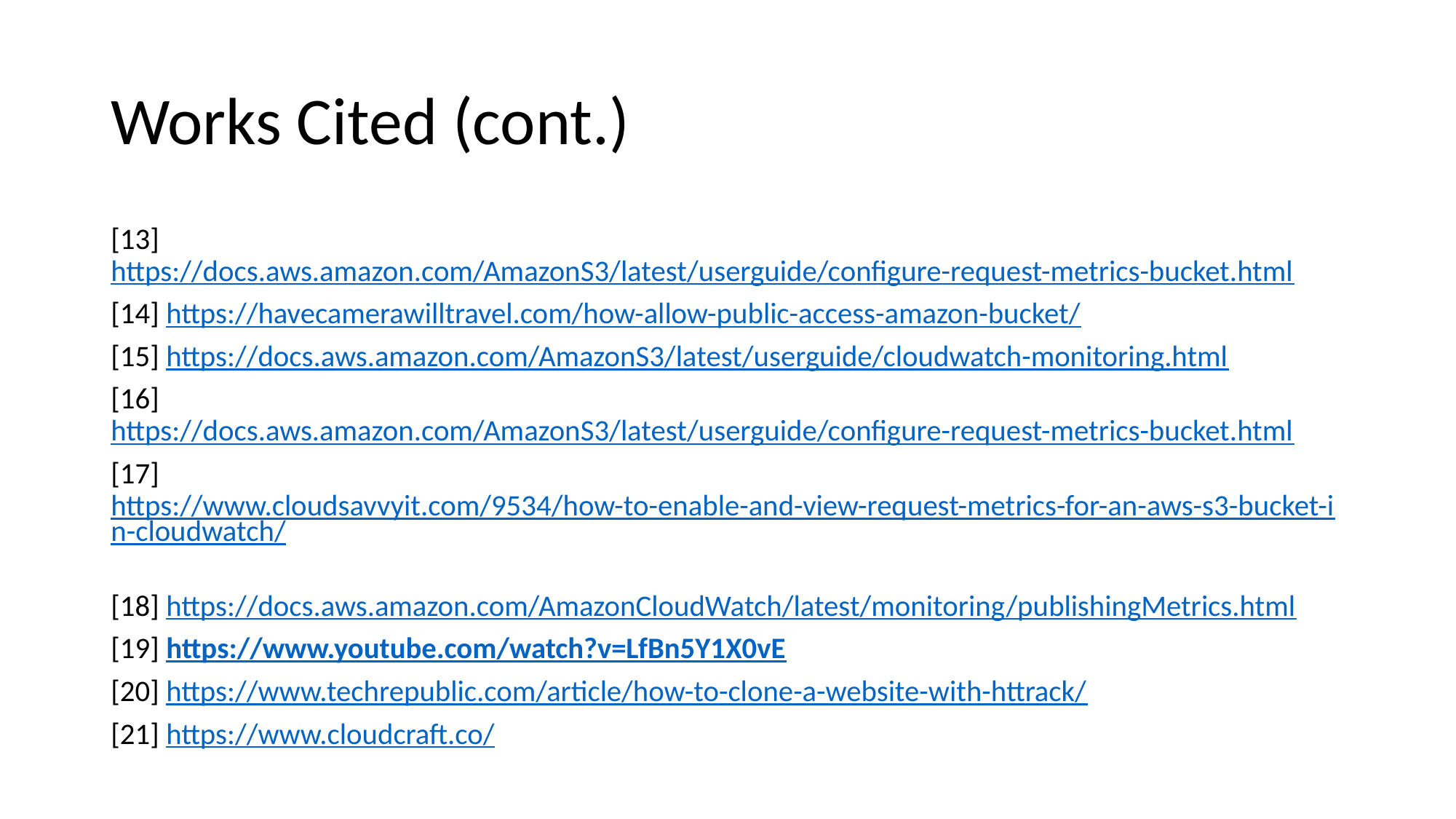

# Works Cited (cont.)
[13] https://docs.aws.amazon.com/AmazonS3/latest/userguide/configure-request-metrics-bucket.html
[14] https://havecamerawilltravel.com/how-allow-public-access-amazon-bucket/
[15] https://docs.aws.amazon.com/AmazonS3/latest/userguide/cloudwatch-monitoring.html
[16] https://docs.aws.amazon.com/AmazonS3/latest/userguide/configure-request-metrics-bucket.html
[17] https://www.cloudsavvyit.com/9534/how-to-enable-and-view-request-metrics-for-an-aws-s3-bucket-in-cloudwatch/
[18] https://docs.aws.amazon.com/AmazonCloudWatch/latest/monitoring/publishingMetrics.html
[19] https://www.youtube.com/watch?v=LfBn5Y1X0vE
[20] https://www.techrepublic.com/article/how-to-clone-a-website-with-httrack/
[21] https://www.cloudcraft.co/